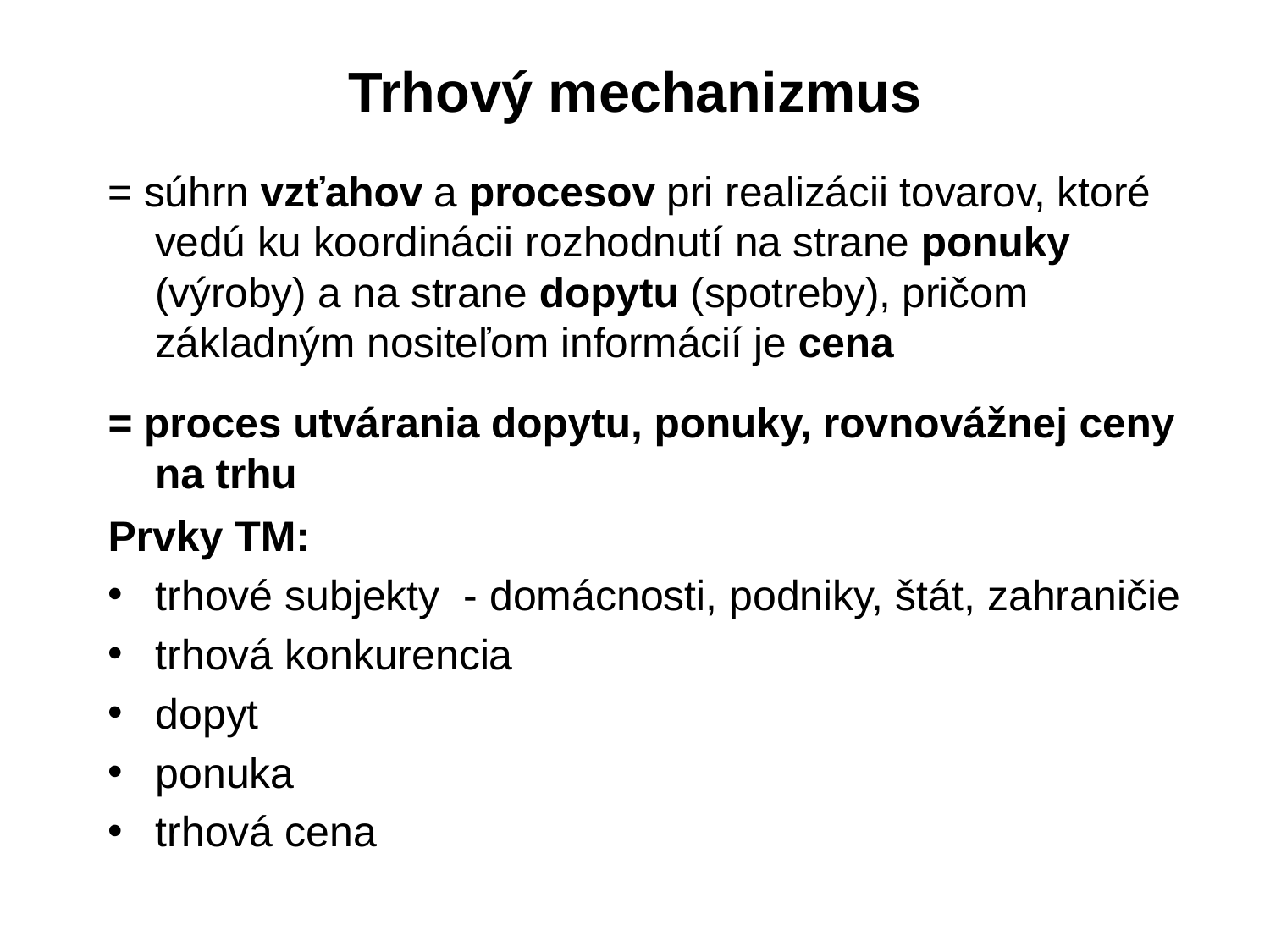

# Trhový mechanizmus
= súhrn vzťahov a procesov pri realizácii tovarov, ktoré vedú ku koordinácii rozhodnutí na strane ponuky (výroby) a na strane dopytu (spotreby), pričom základným nositeľom informácií je cena

= proces utvárania dopytu, ponuky, rovnovážnej ceny na trhu
Prvky TM:
trhové subjekty  - domácnosti, podniky, štát, zahraničie
trhová konkurencia
dopyt
ponuka
trhová cena